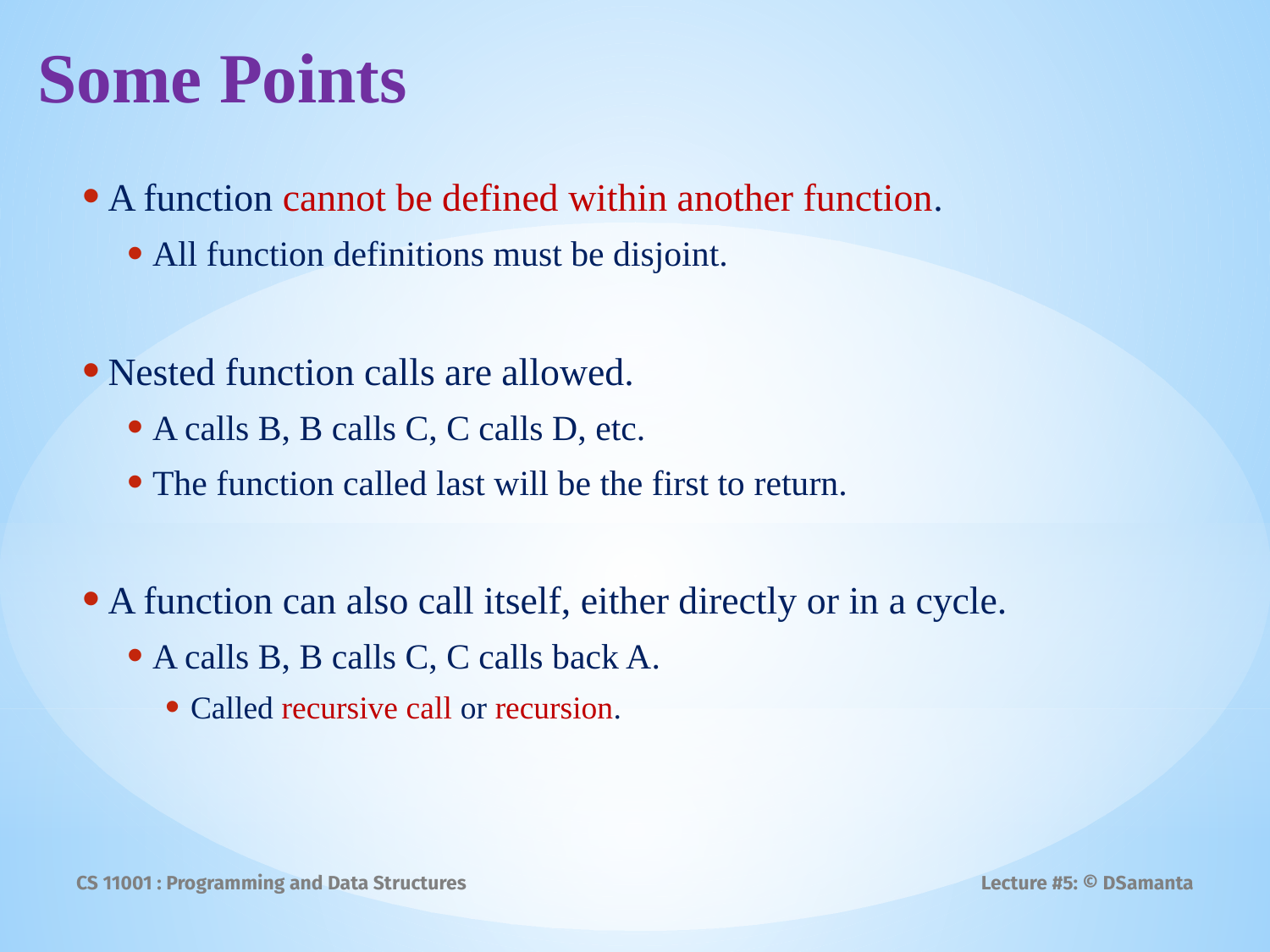

# Some Points
A function cannot be defined within another function.
All function definitions must be disjoint.

Nested function calls are allowed.
A calls B, B calls C, C calls D, etc.
The function called last will be the first to return.

A function can also call itself, either directly or in a cycle.
A calls B, B calls C, C calls back A.
Called recursive call or recursion.
CS 11001 : Programming and Data Structures
38
Lecture #5: © DSamanta